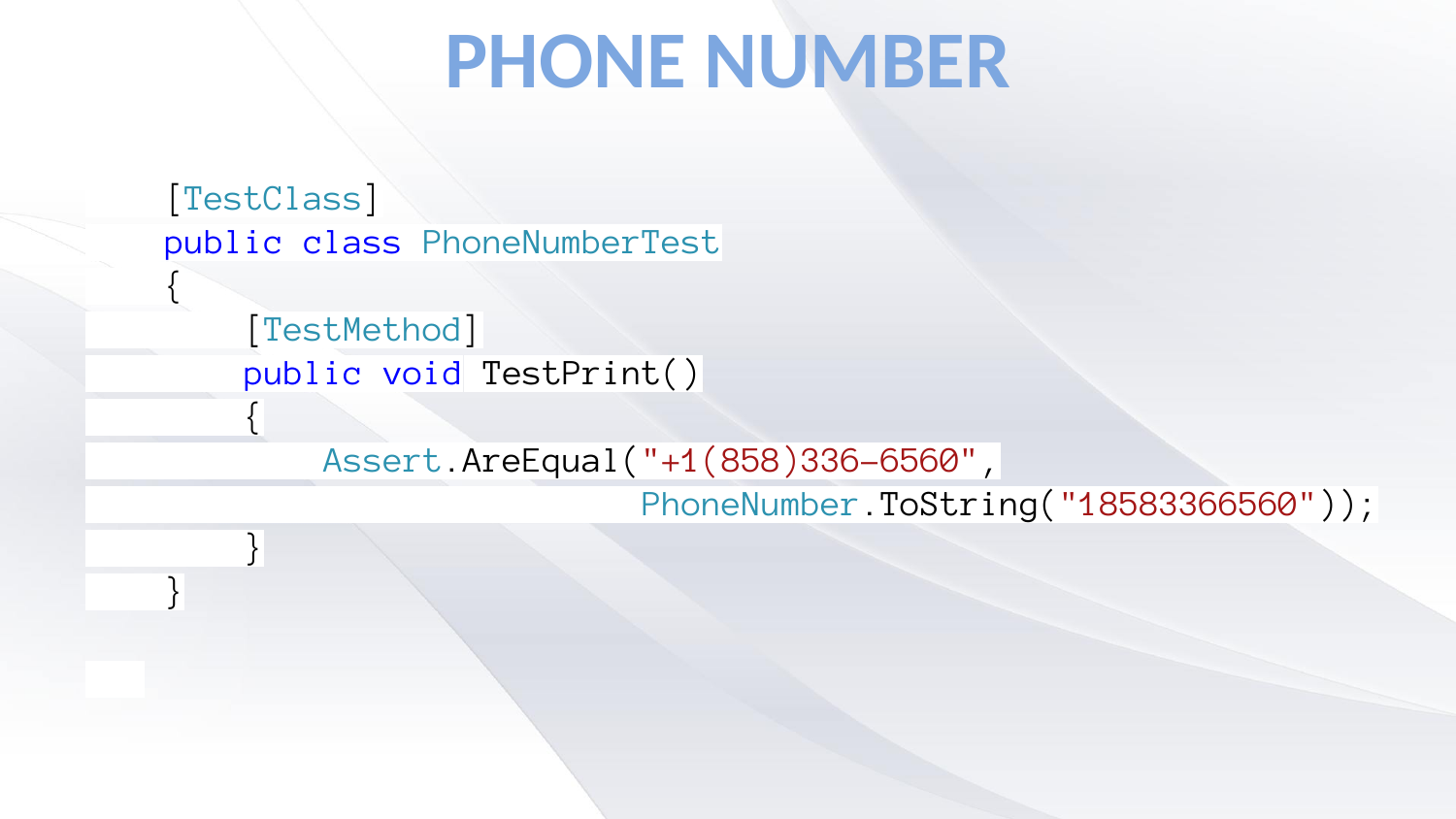

# Phone Number
    [TestClass]
    public class PhoneNumberTest
    {
        [TestMethod]
        public void TestPrint()
        {
            Assert.AreEqual("+1(858)336-6560",
                            PhoneNumber.ToString("18583366560"));
        }
    }